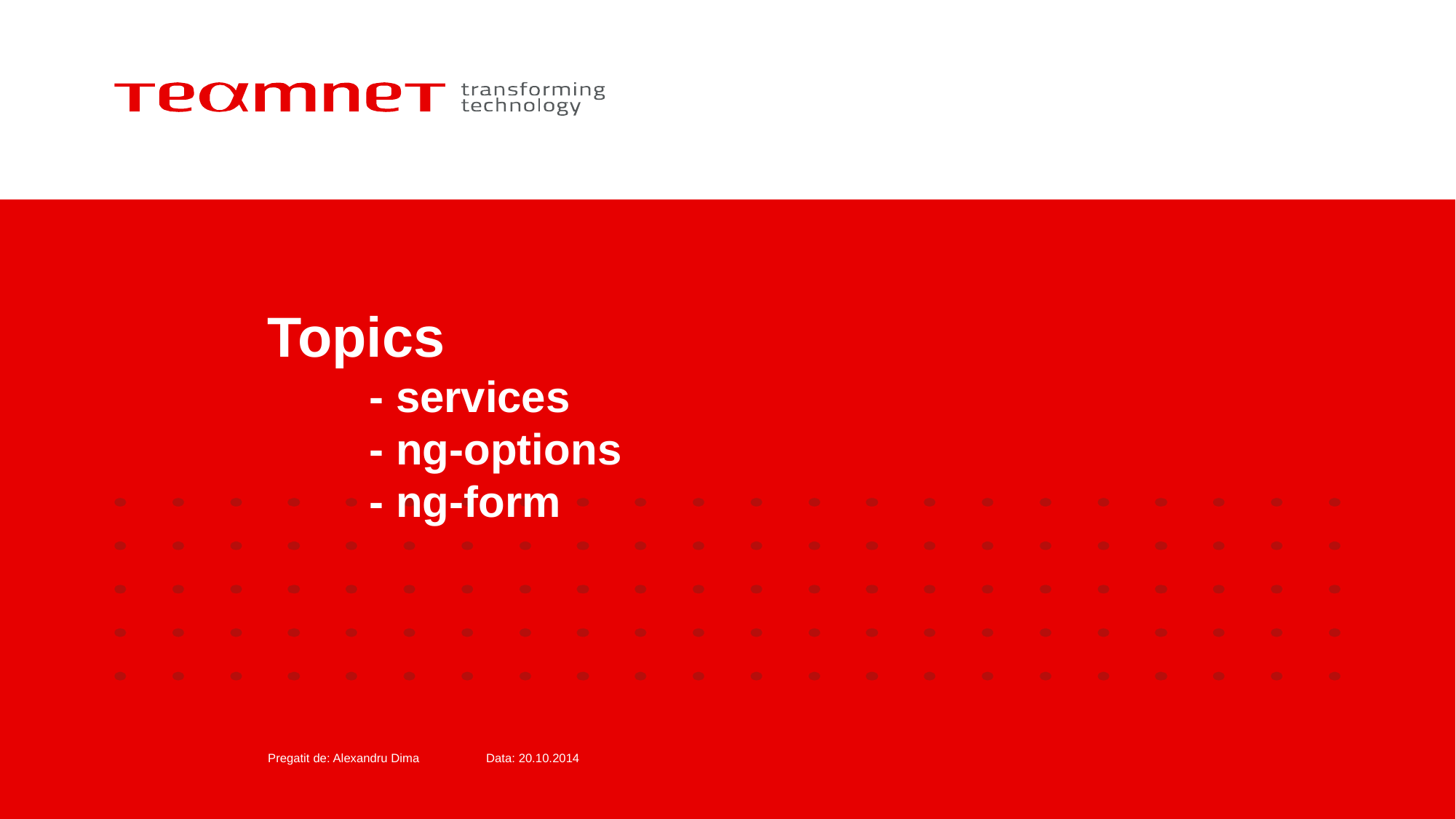

# Topics - services - ng-options - ng-form
Pregatit de: Alexandru Dima 	Data: 20.10.2014